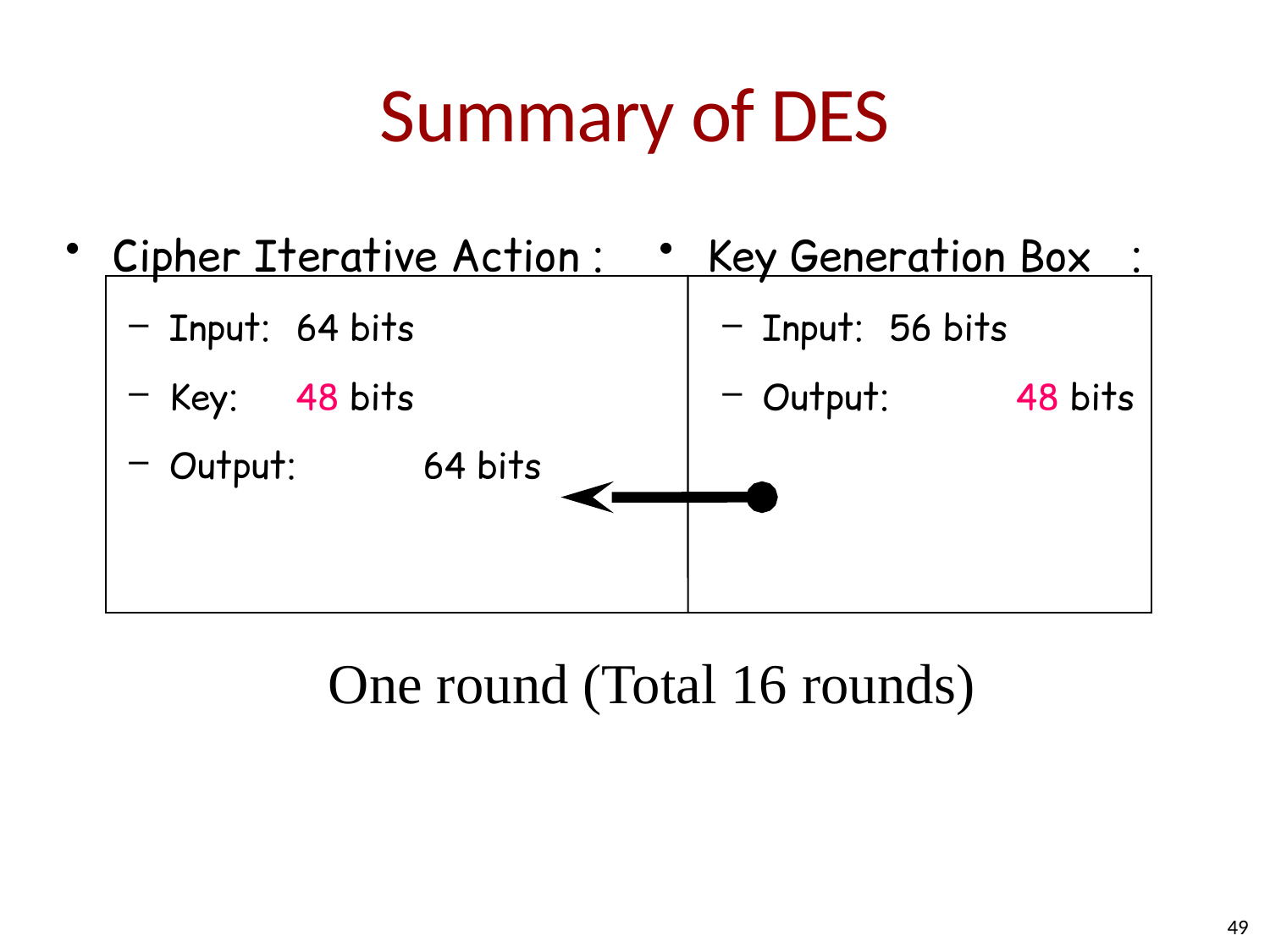

# Summary of DES
Cipher Iterative Action :
Input:	64 bits
Key:	48 bits
Output:	64 bits
Key Generation Box   :
Input:	56 bits
Output:	48 bits

One round (Total 16 rounds)
49